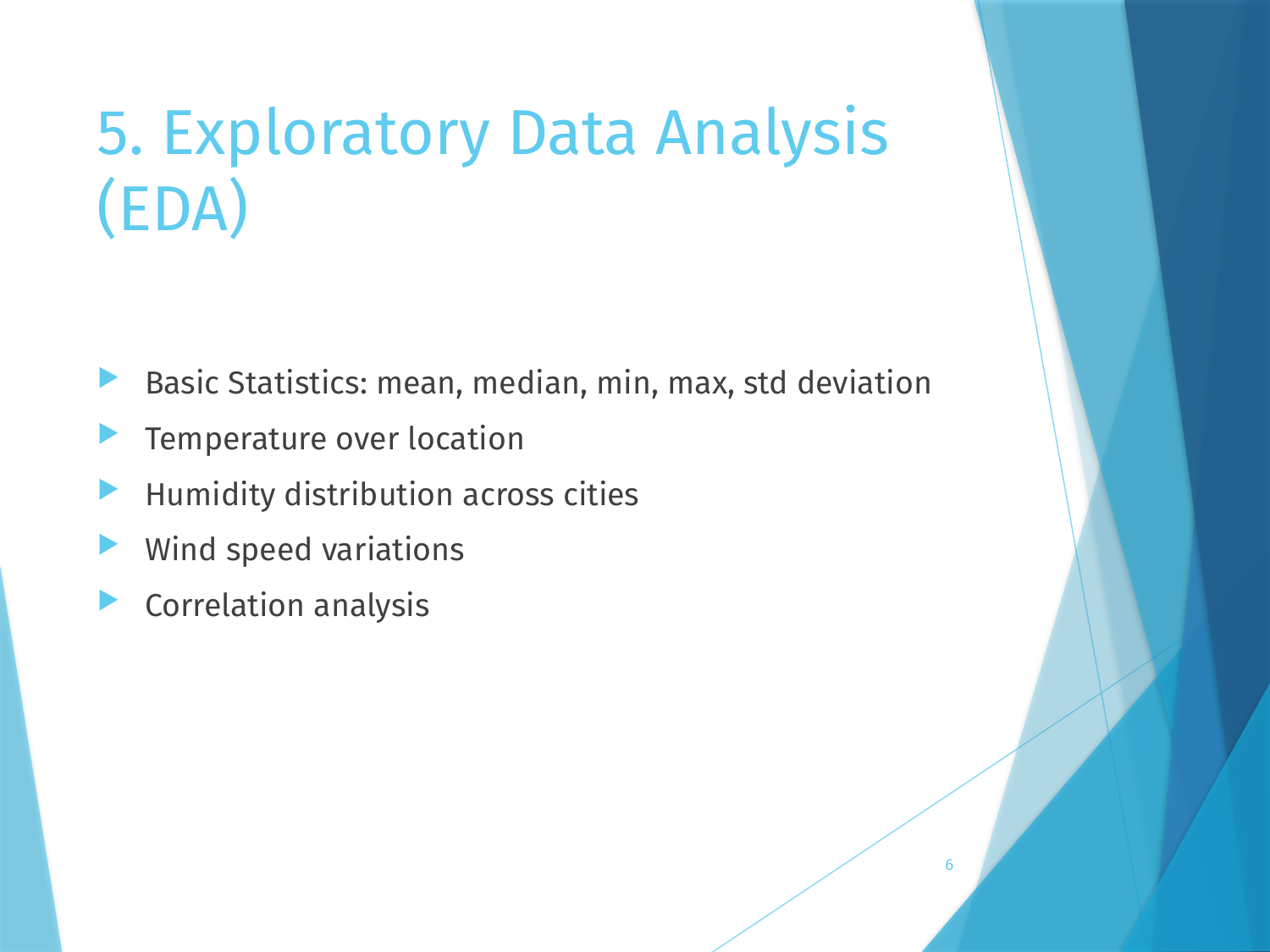

# 5. Exploratory Data Analysis (EDA)

Basic Statistics: mean, median, min, max, std deviation
Temperature over location
Humidity distribution across cities
Wind speed variations
Correlation analysis
6